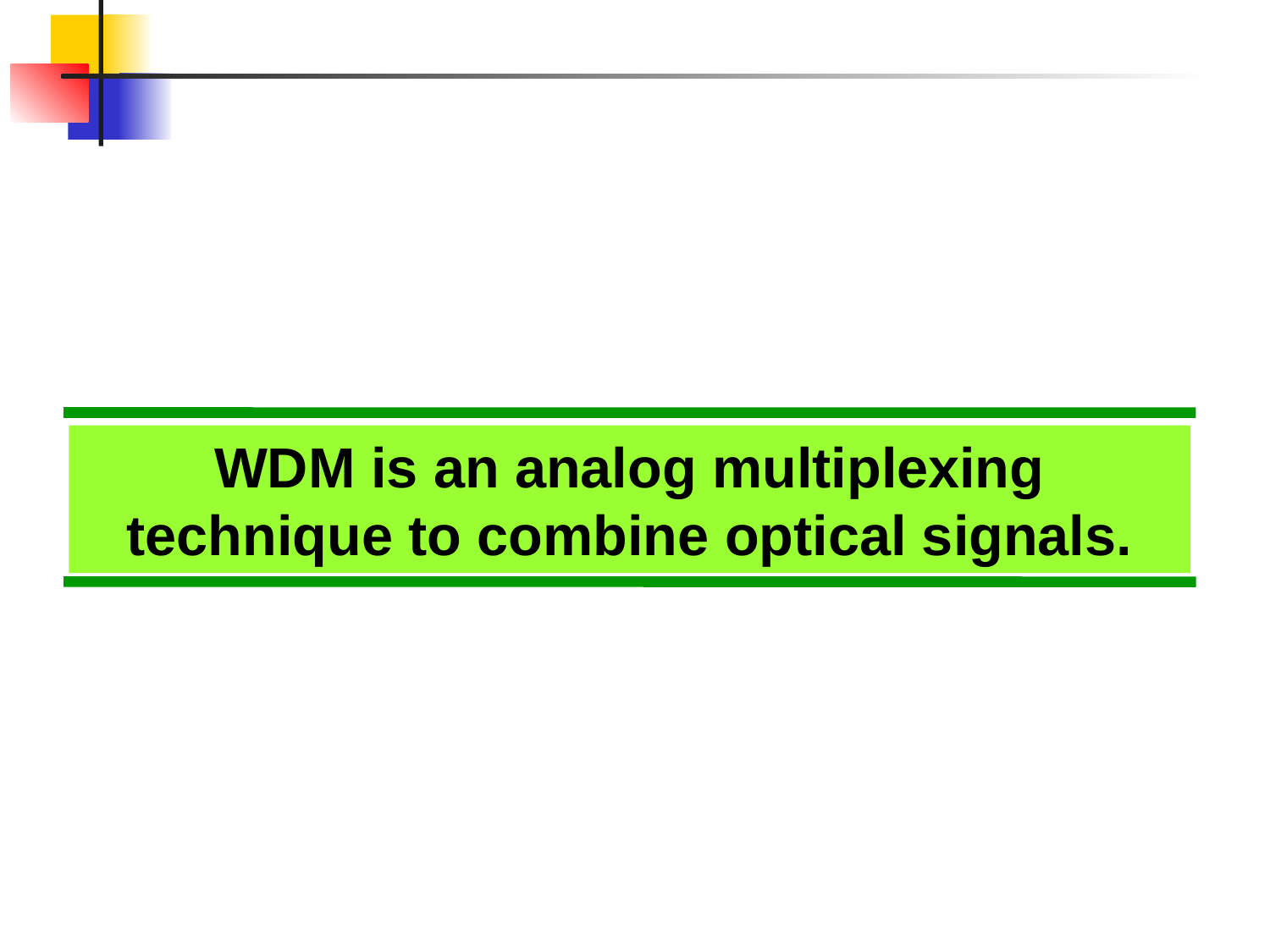

WDM is an analog multiplexing technique to combine optical signals.